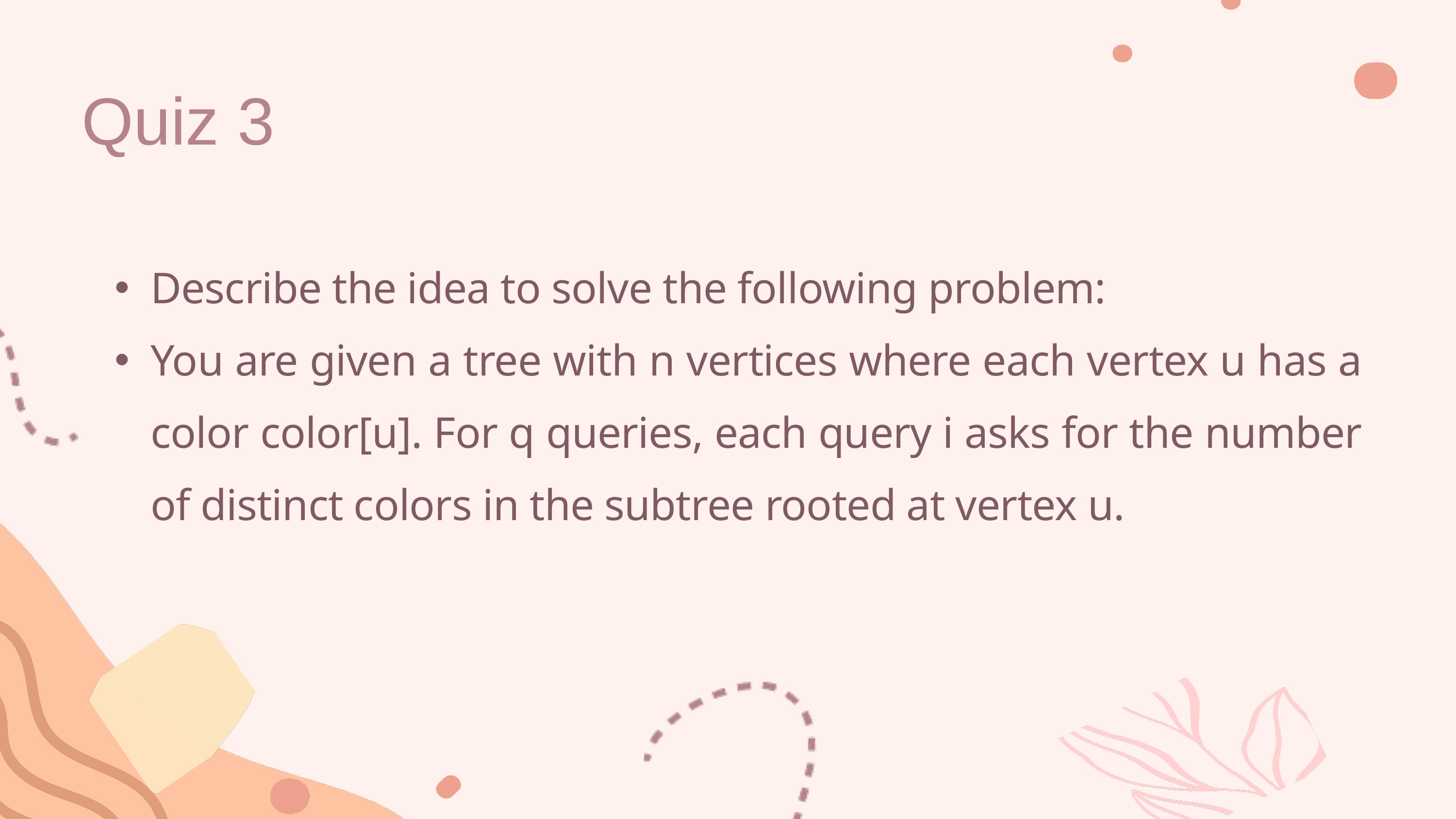

Quiz 3

Describe the idea to solve the following problem:
You are given a tree with n vertices where each vertex u has a color color[u]. For q queries, each query i asks for the number of distinct colors in the subtree rooted at vertex u.